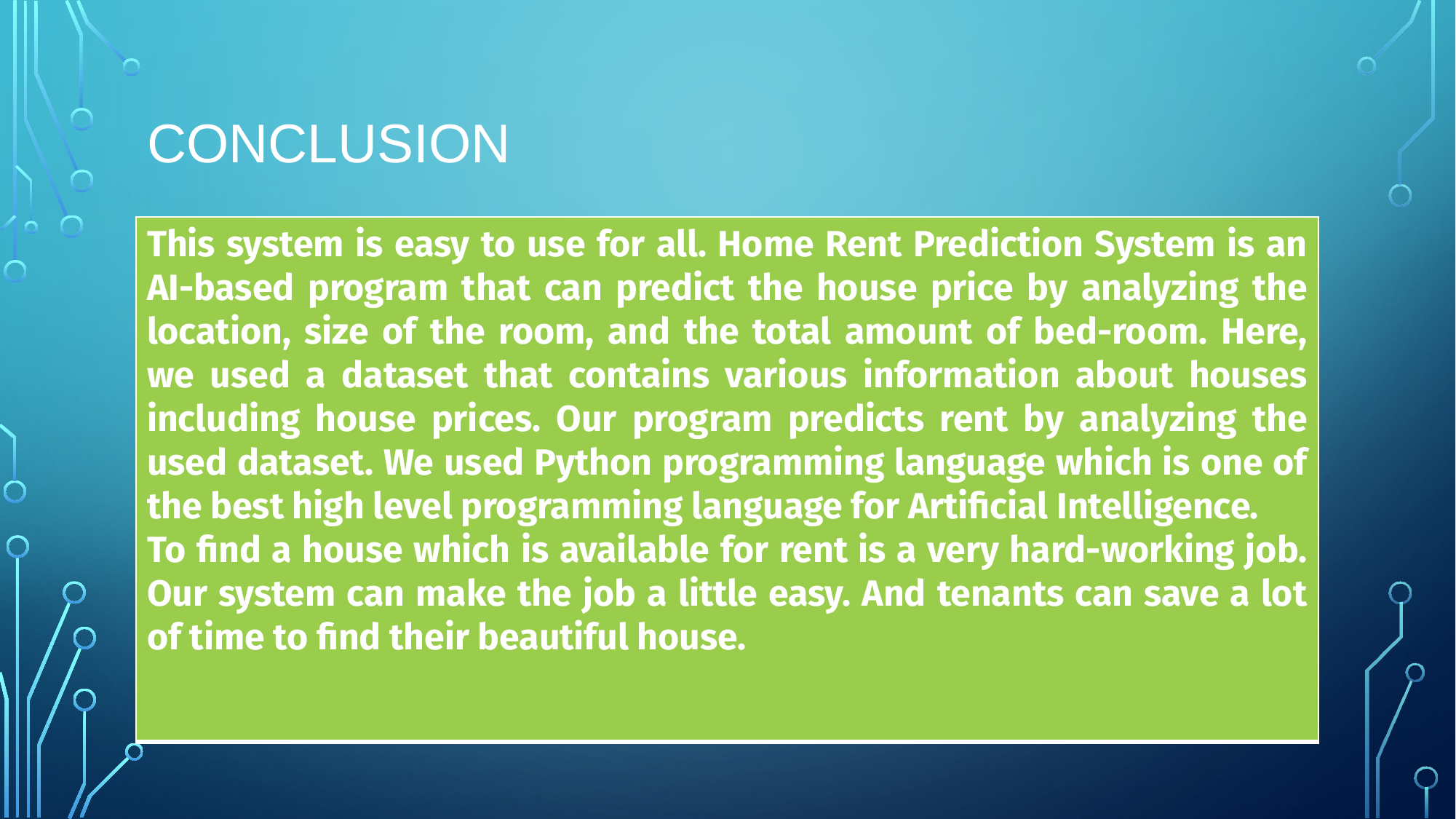

# conclusion
| This system is easy to use for all. Home Rent Prediction System is an AI-based program that can predict the house price by analyzing the location, size of the room, and the total amount of bed-room. Here, we used a dataset that contains various information about houses including house prices. Our program predicts rent by analyzing the used dataset. We used Python programming language which is one of the best high level programming language for Artificial Intelligence. To find a house which is available for rent is a very hard-working job. Our system can make the job a little easy. And tenants can save a lot of time to find their beautiful house. |
| --- |